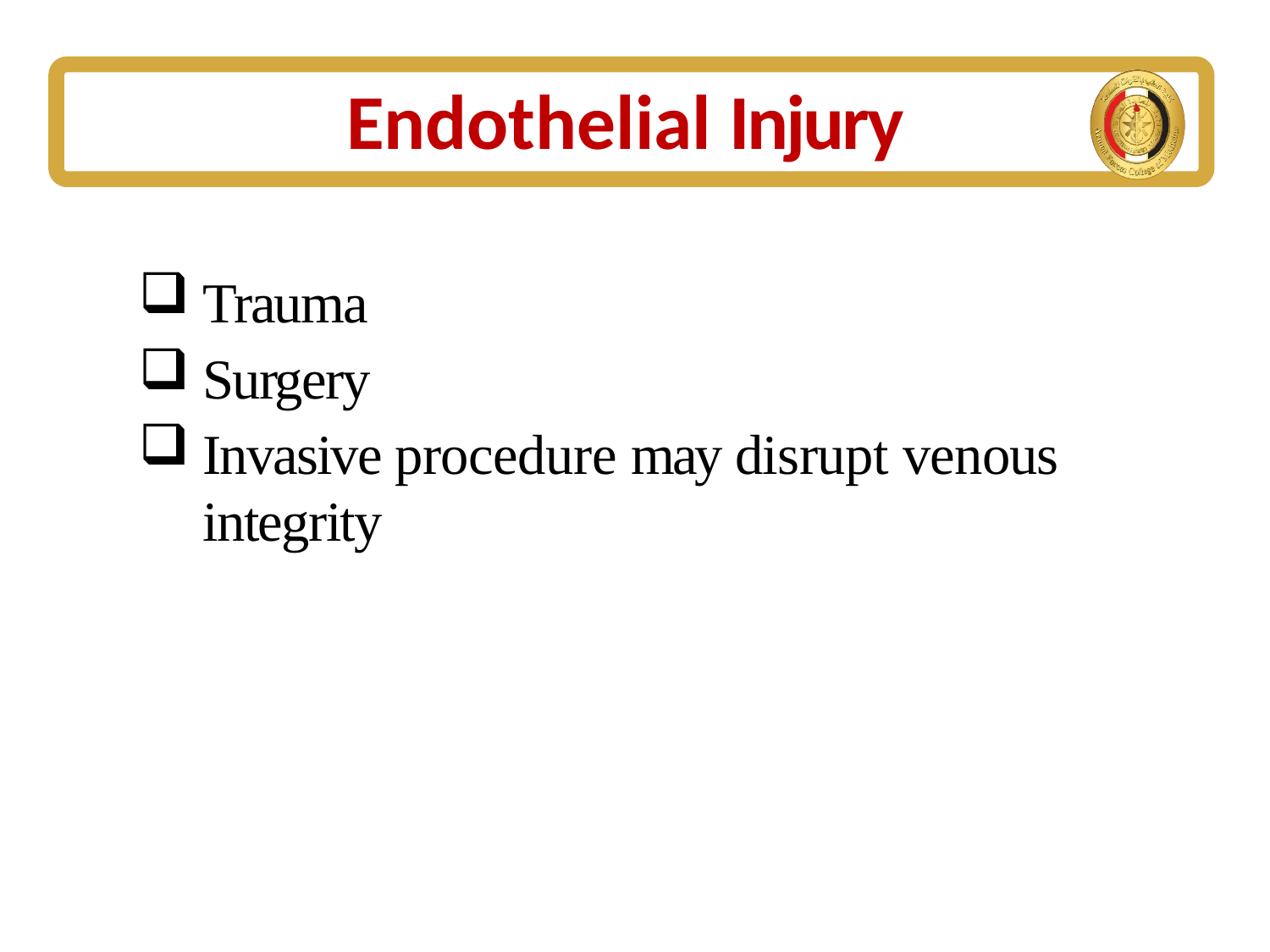

# Endothelial Injury
Trauma
Surgery
Invasive procedure may disrupt venous integrity